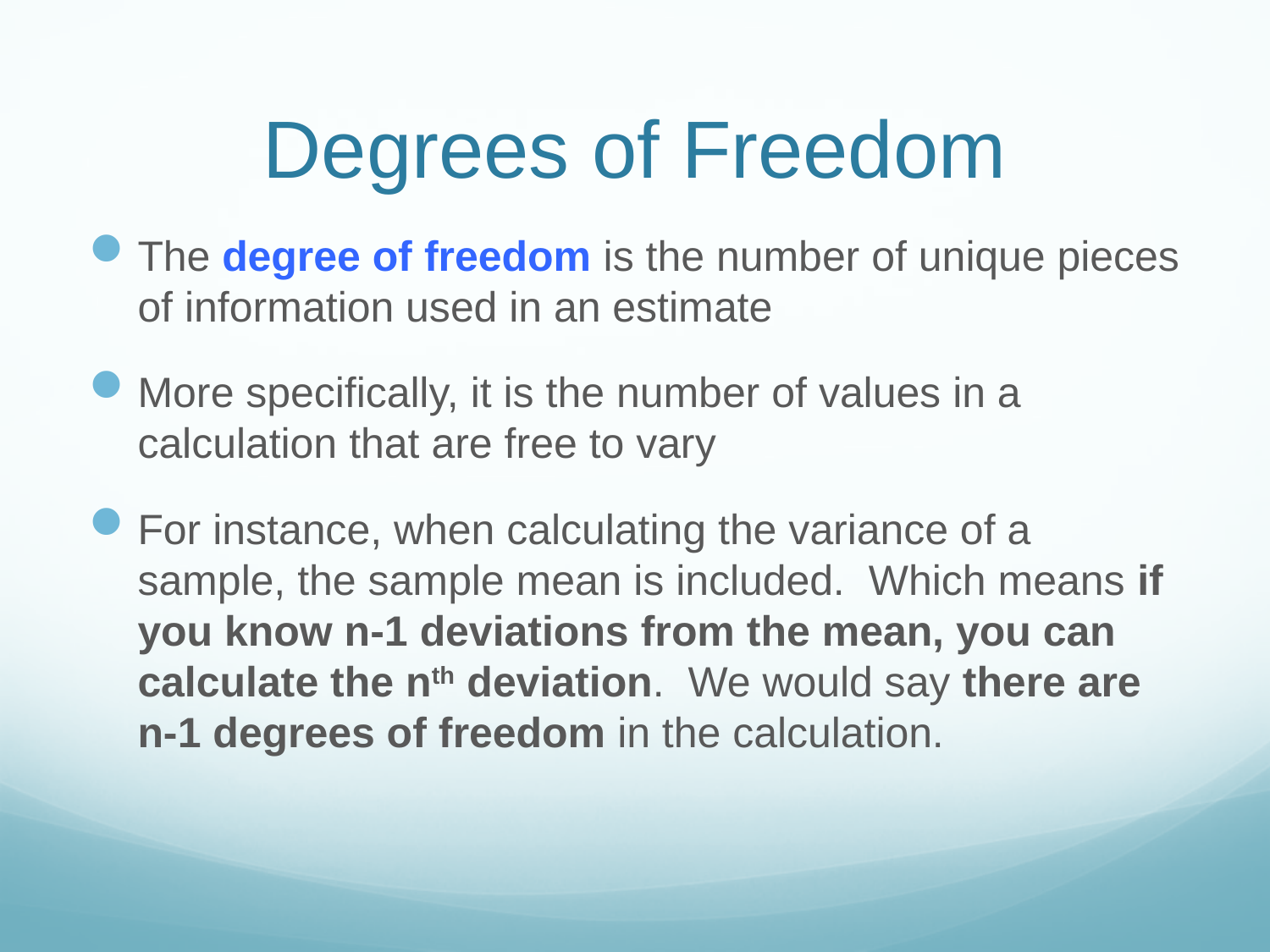

# Degrees of Freedom
The degree of freedom is the number of unique pieces of information used in an estimate
More specifically, it is the number of values in a calculation that are free to vary
For instance, when calculating the variance of a sample, the sample mean is included.  Which means if you know n-1 deviations from the mean, you can calculate the nth deviation.  We would say there are n-1 degrees of freedom in the calculation.